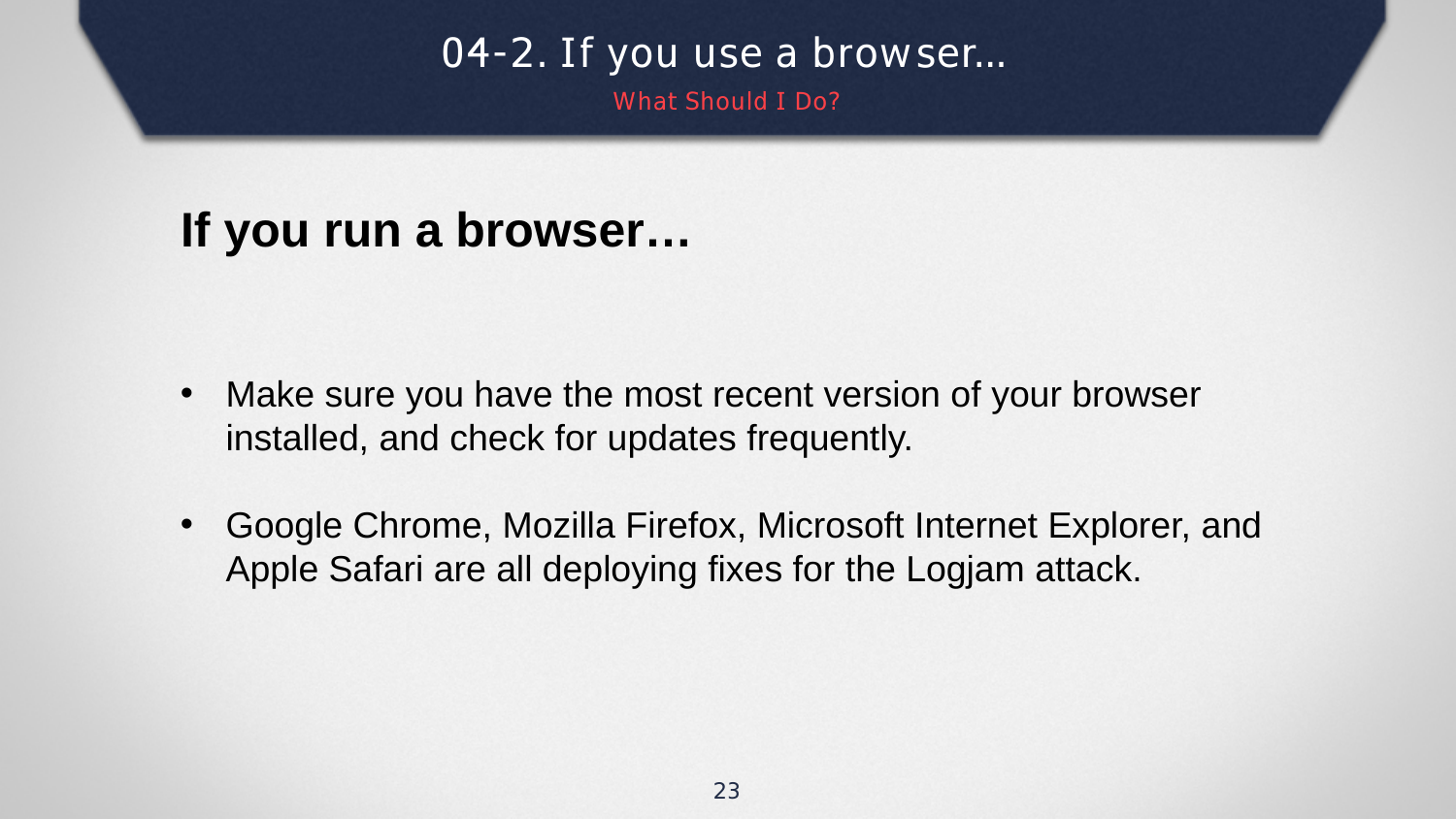

04-2. If you use a browser…
What Should I Do?

If you run a browser…

Make sure you have the most recent version of your browser installed, and check for updates frequently.

Google Chrome, Mozilla Firefox, Microsoft Internet Explorer, and Apple Safari are all deploying fixes for the Logjam attack.
23